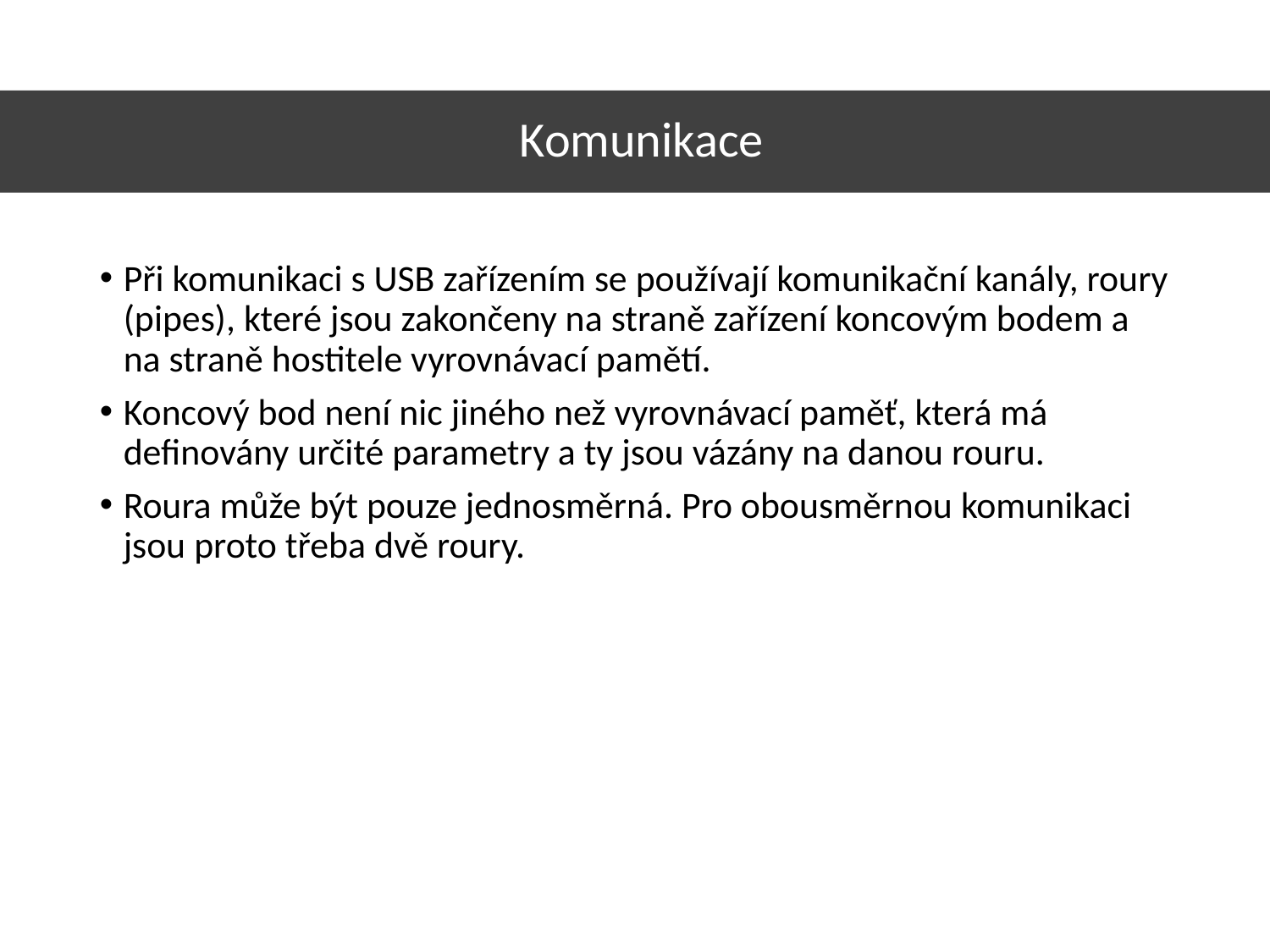

# Komunikace

Při komunikaci s USB zařízením se používají komunikační kanály, roury (pipes), které jsou zakončeny na straně zařízení koncovým bodem a na straně hostitele vyrovnávací pamětí.
Koncový bod není nic jiného než vyrovnávací paměť, která má definovány určité parametry a ty jsou vázány na danou rouru.
Roura může být pouze jednosměrná. Pro obousměrnou komunikaci jsou proto třeba dvě roury.